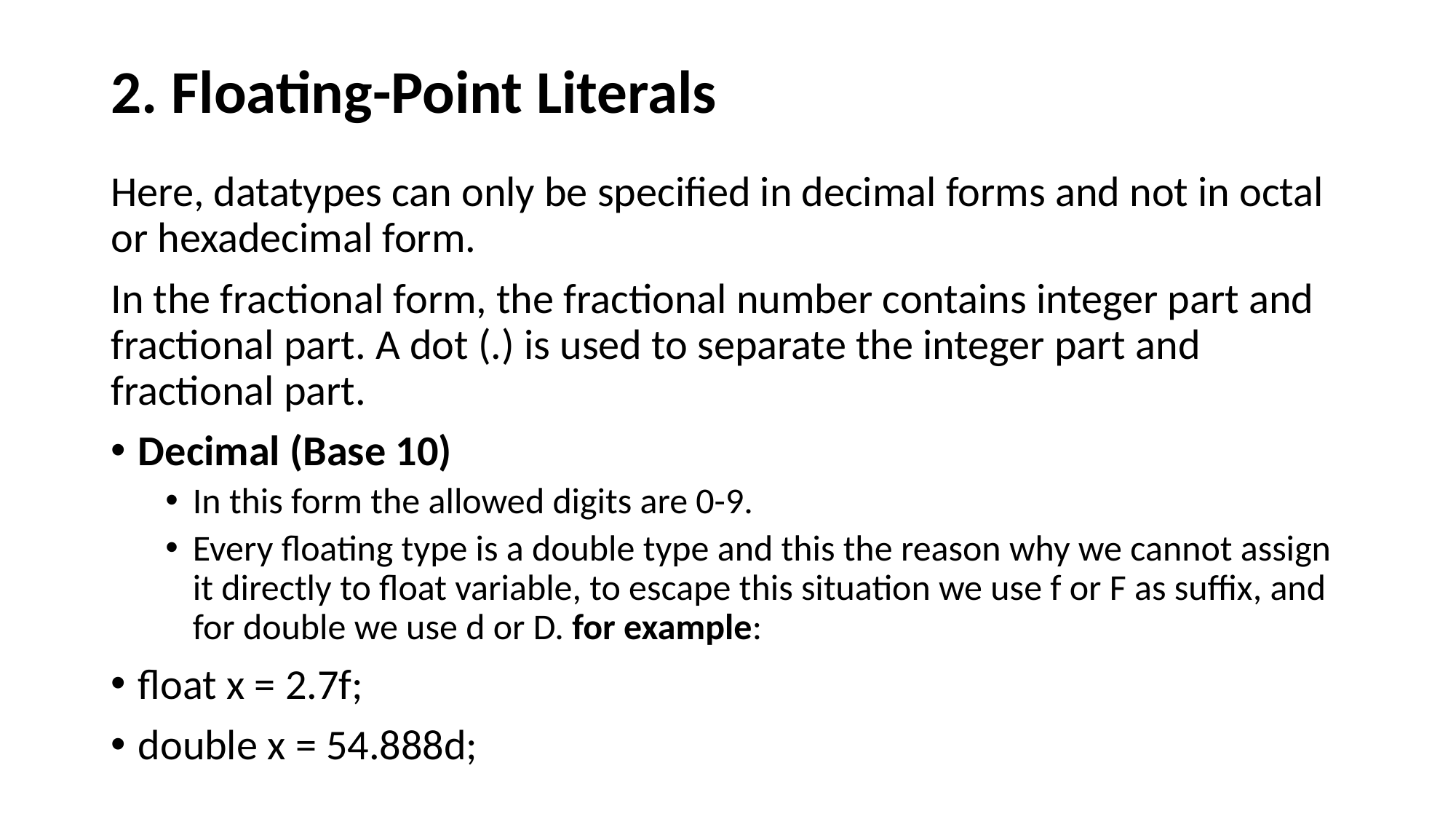

# 2. Floating-Point Literals
Here, datatypes can only be specified in decimal forms and not in octal or hexadecimal form.
In the fractional form, the fractional number contains integer part and fractional part. A dot (.) is used to separate the integer part and fractional part.
Decimal (Base 10)
In this form the allowed digits are 0-9.
Every floating type is a double type and this the reason why we cannot assign it directly to float variable, to escape this situation we use f or F as suffix, and for double we use d or D. for example:
float x = 2.7f;
double x = 54.888d;

32